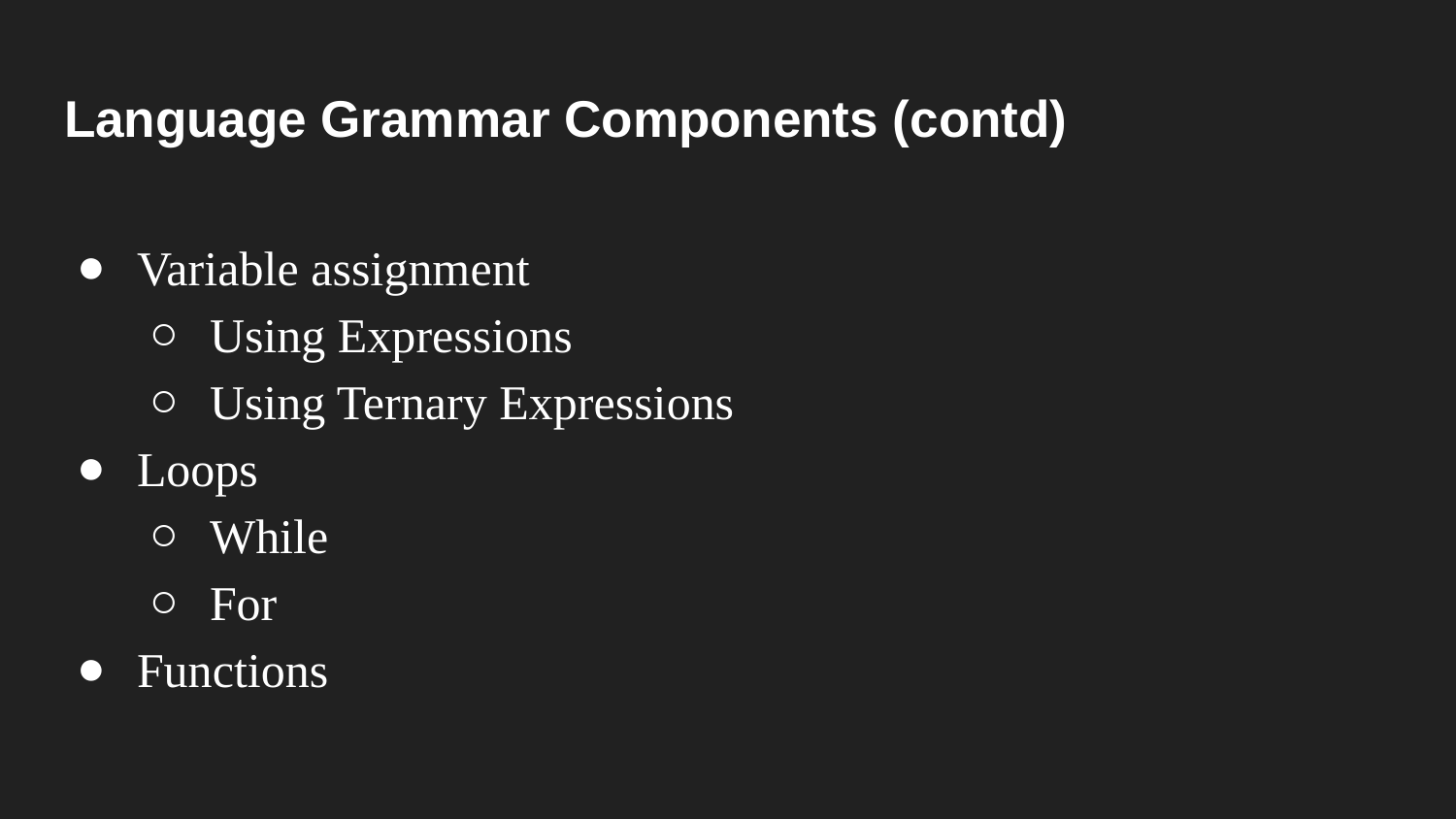

# Language Grammar Components (contd)

Variable assignment
Using Expressions
Using Ternary Expressions
Loops
While
For
Functions